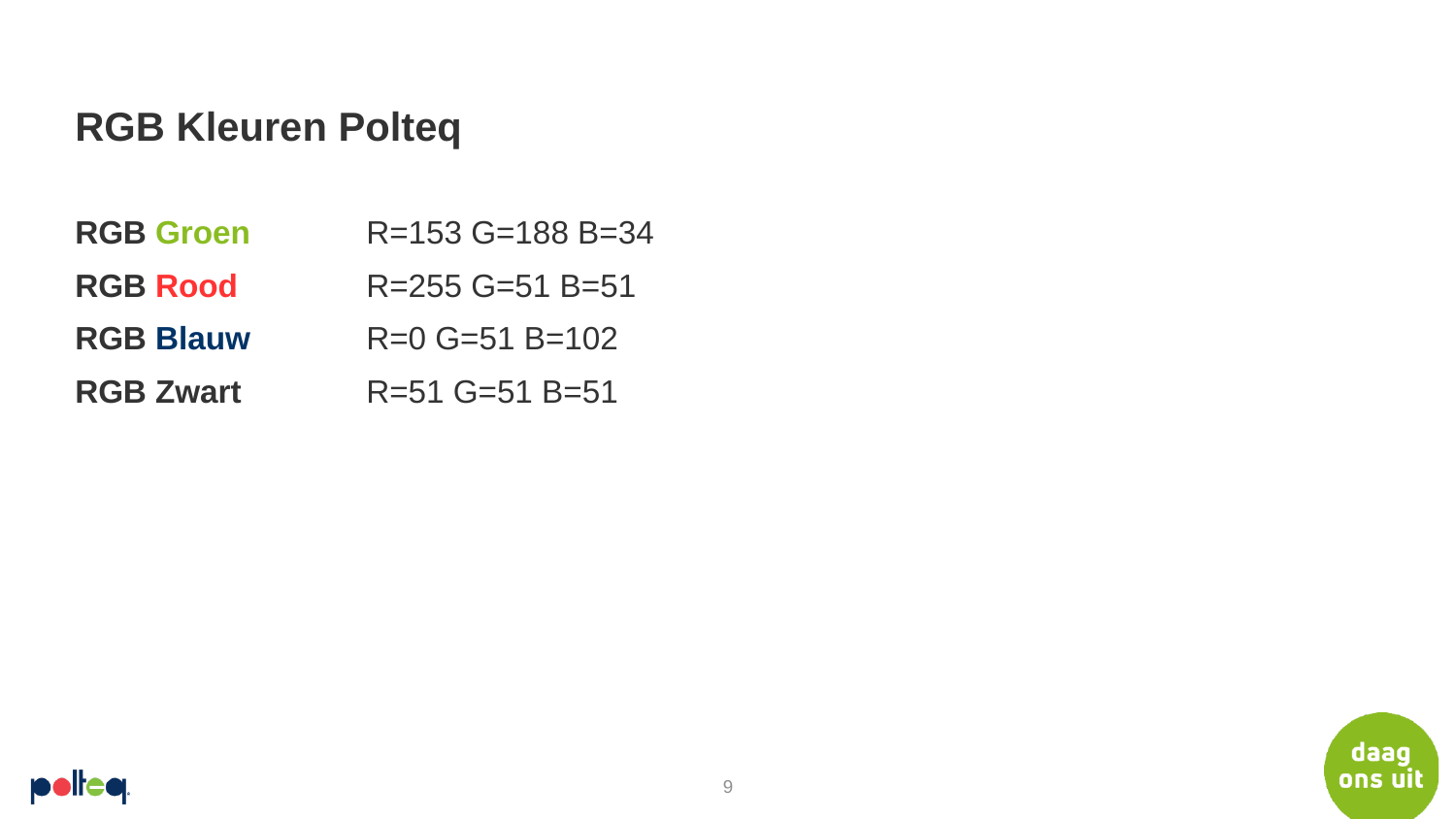

RGB Kleuren Polteq

RGB Groen	R=153 G=188 B=34
RGB Rood 	R=255 G=51 B=51
RGB Blauw 	R=0 G=51 B=102
RGB Zwart 	R=51 G=51 B=51
9